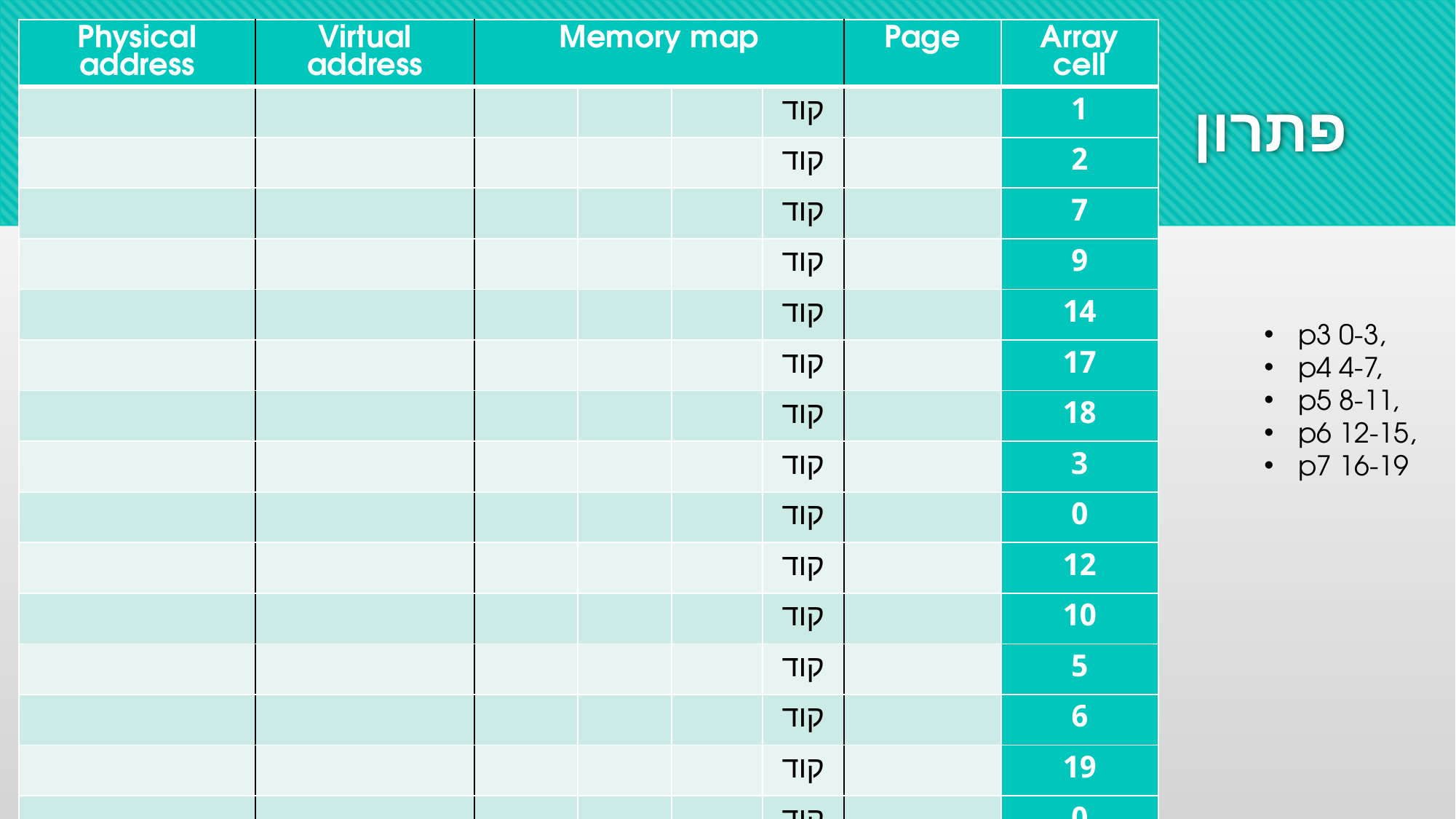

| Physical address | Virtual address | Memory map |  |  |  | Page | Array cell |
| --- | --- | --- | --- | --- | --- | --- | --- |
|  |  |  |  |  | קוד |  | 1 |
|  |  |  |  |  | קוד |  | 2 |
|  |  |  |  |  | קוד |  | 7 |
|  |  |  |  |  | קוד |  | 9 |
|  |  |  |  |  | קוד |  | 14 |
|  |  |  |  |  | קוד |  | 17 |
|  |  |  |  |  | קוד |  | 18 |
|  |  |  |  |  | קוד |  | 3 |
|  |  |  |  |  | קוד |  | 0 |
|  |  |  |  |  | קוד |  | 12 |
|  |  |  |  |  | קוד |  | 10 |
|  |  |  |  |  | קוד |  | 5 |
|  |  |  |  |  | קוד |  | 6 |
|  |  |  |  |  | קוד |  | 19 |
|  |  |  |  |  | קוד |  | 0 |
# פתרון
p3 0-3,
p4 4-7,
p5 8-11,
p6 12-15,
p7 16-19